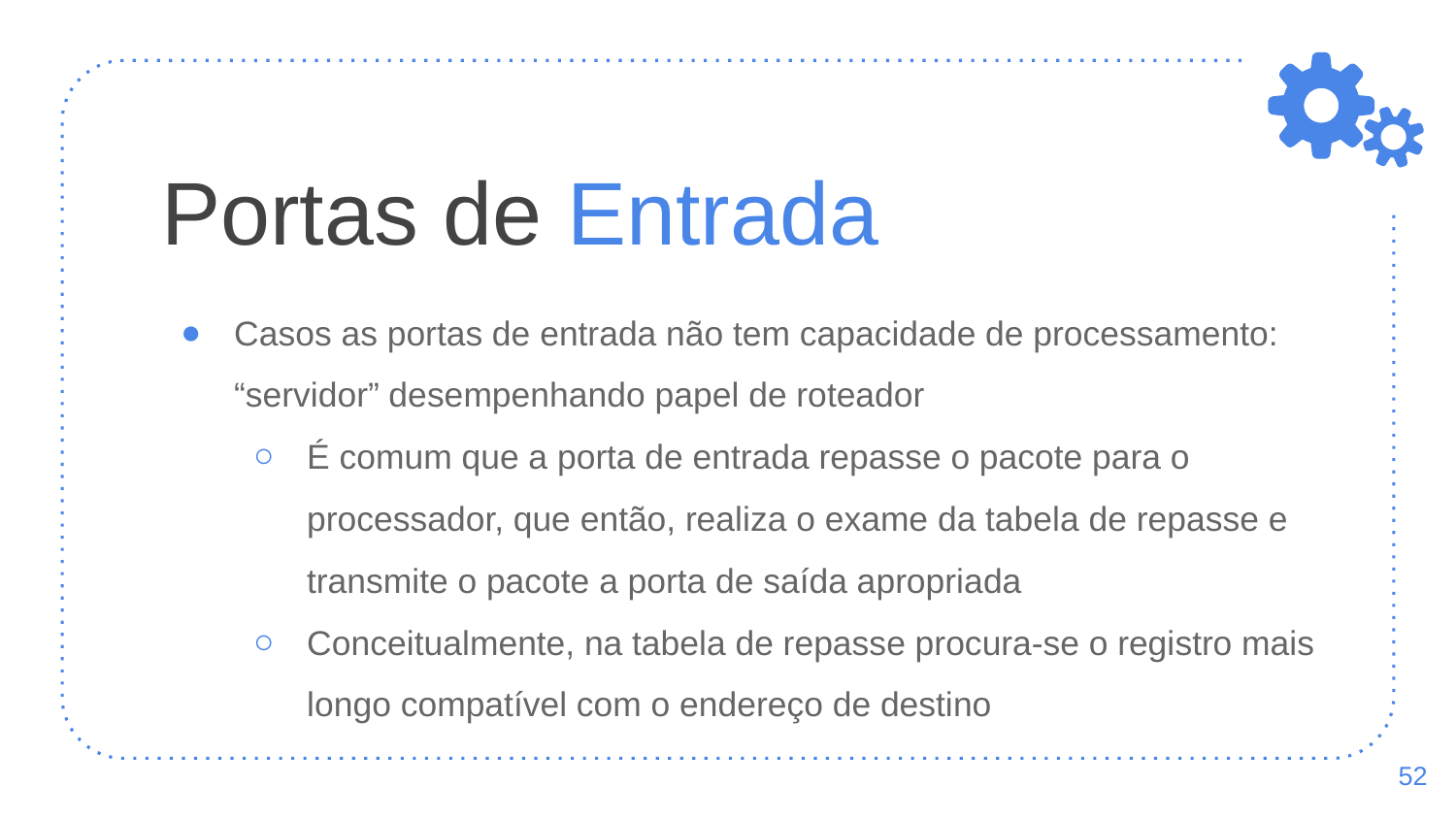

# Portas de Entrada
Casos as portas de entrada não tem capacidade de processamento: “servidor” desempenhando papel de roteador
É comum que a porta de entrada repasse o pacote para o processador, que então, realiza o exame da tabela de repasse e transmite o pacote a porta de saída apropriada
Conceitualmente, na tabela de repasse procura-se o registro mais longo compatível com o endereço de destino
52